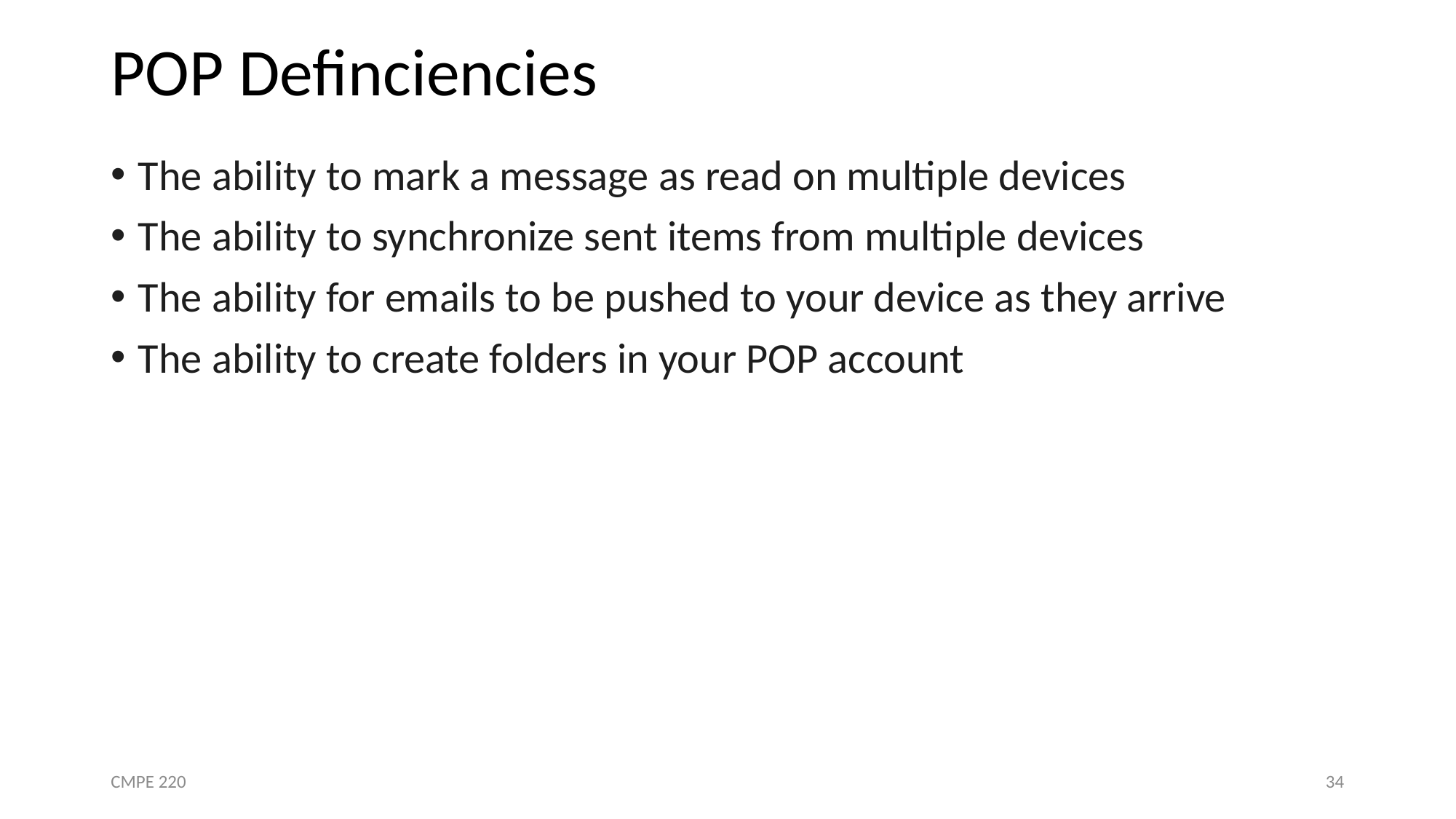

# POP Definciencies
The ability to mark a message as read on multiple devices
The ability to synchronize sent items from multiple devices
The ability for emails to be pushed to your device as they arrive
The ability to create folders in your POP account
CMPE 220
34